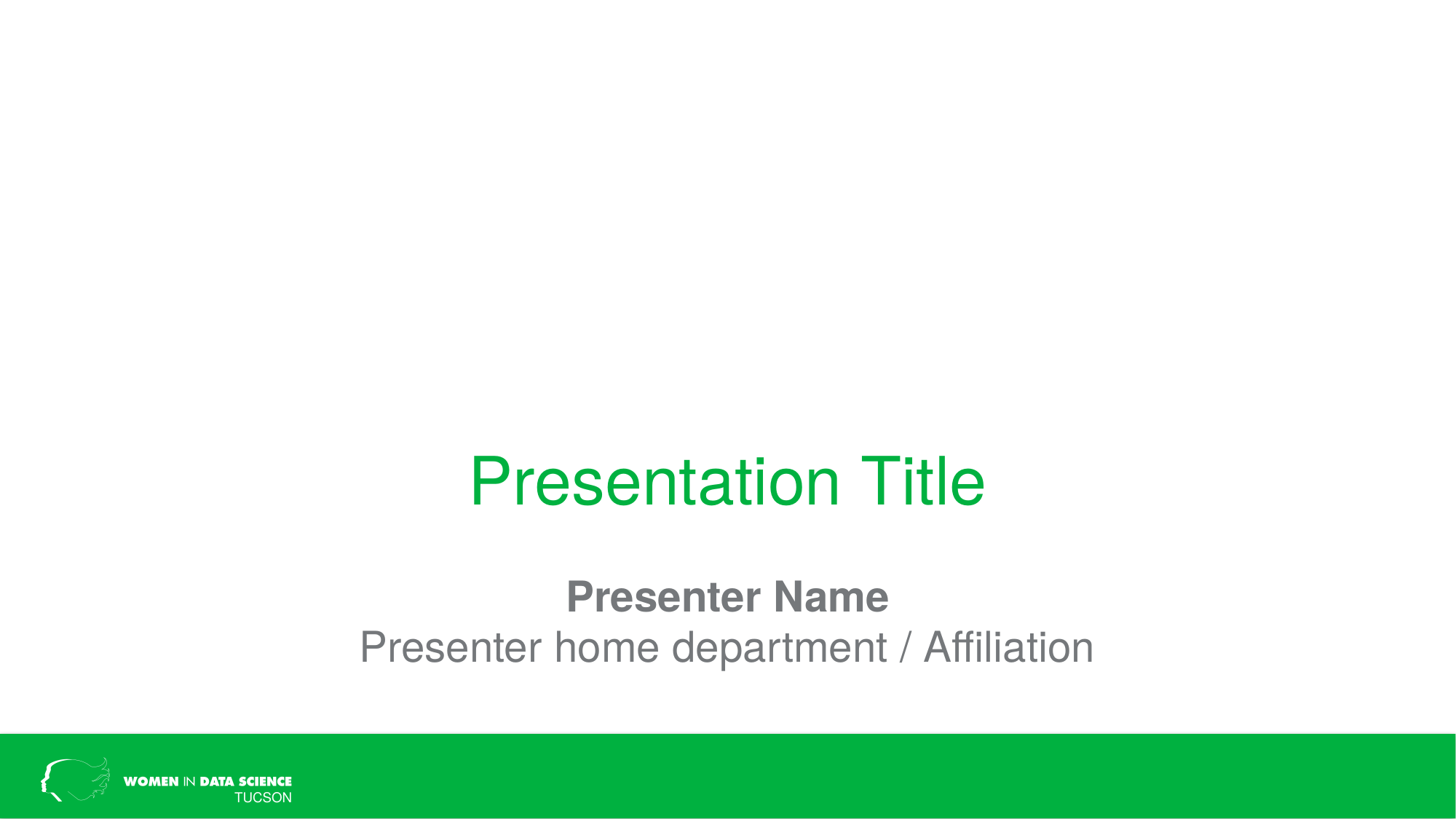

Presentation Title
Presenter Name
Presenter home department / Affiliation